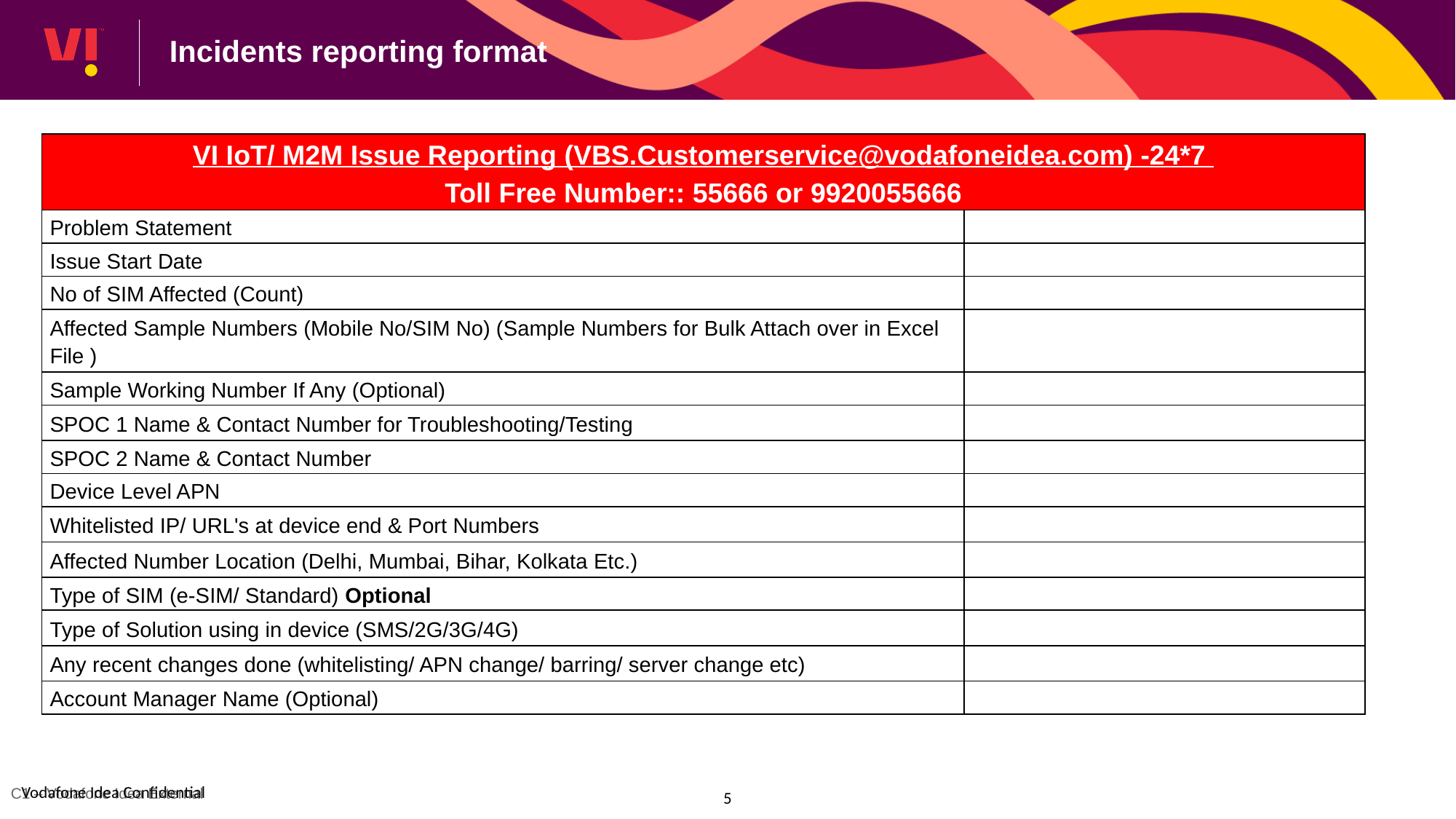

Incidents reporting format
| VI IoT/ M2M Issue Reporting (VBS.Customerservice@vodafoneidea.com) -24\*7 |  |
| --- | --- |
| Toll Free Number:: 55666 or 9920055666 |  |
| Problem Statement |  |
| Issue Start Date |  |
| No of SIM Affected (Count) |  |
| Affected Sample Numbers (Mobile No/SIM No) (Sample Numbers for Bulk Attach over in Excel File ) |  |
| Sample Working Number If Any (Optional) |  |
| SPOC 1 Name & Contact Number for Troubleshooting/Testing |  |
| SPOC 2 Name & Contact Number |  |
| Device Level APN |  |
| Whitelisted IP/ URL's at device end & Port Numbers |  |
| Affected Number Location (Delhi, Mumbai, Bihar, Kolkata Etc.) |  |
| Type of SIM (e-SIM/ Standard) Optional |  |
| Type of Solution using in device (SMS/2G/3G/4G) |  |
| Any recent changes done (whitelisting/ APN change/ barring/ server change etc) |  |
| Account Manager Name (Optional) |  |
5